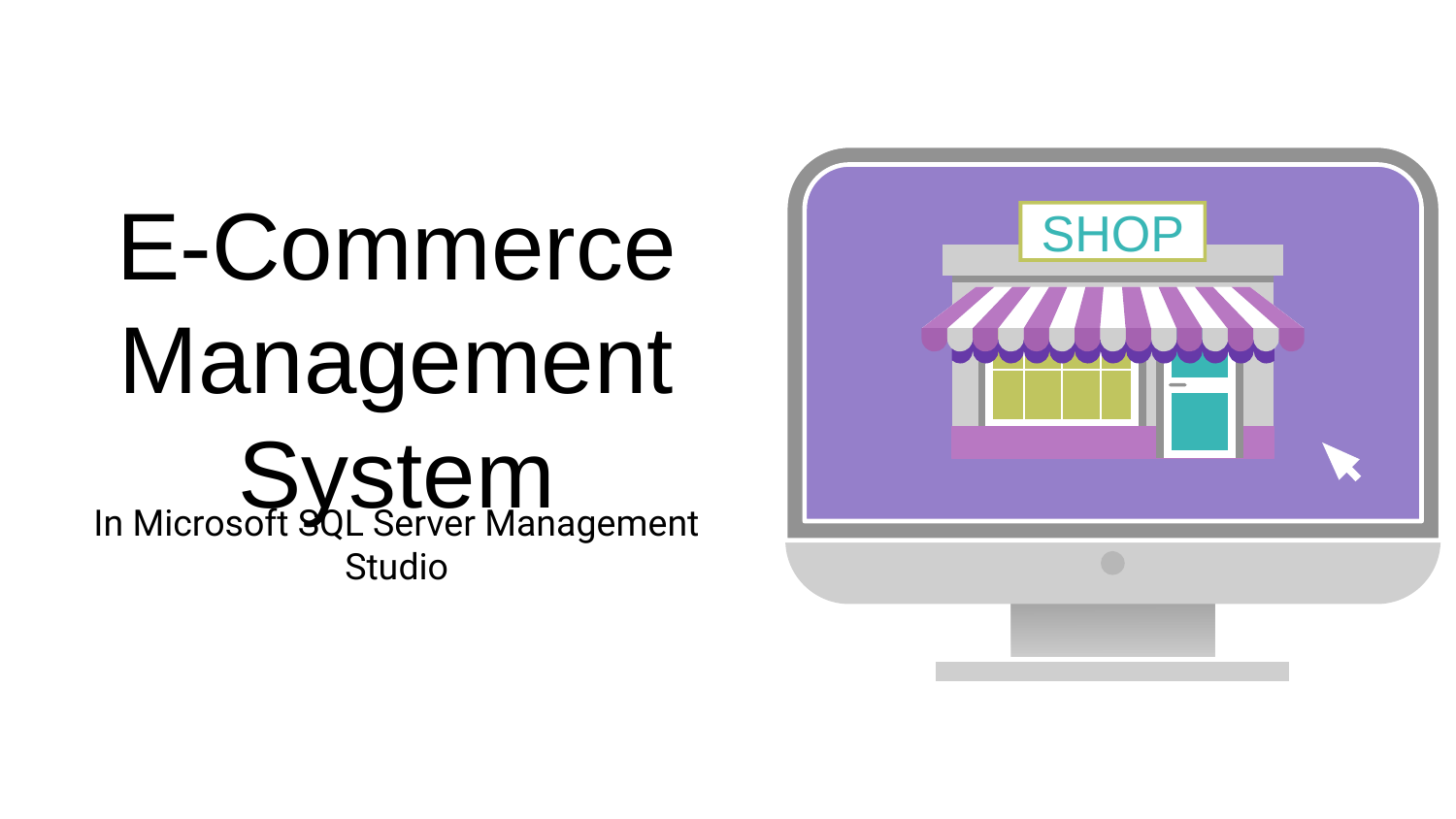

SHOP
# E-Commerce Management System

In Microsoft SQL Server Management Studio